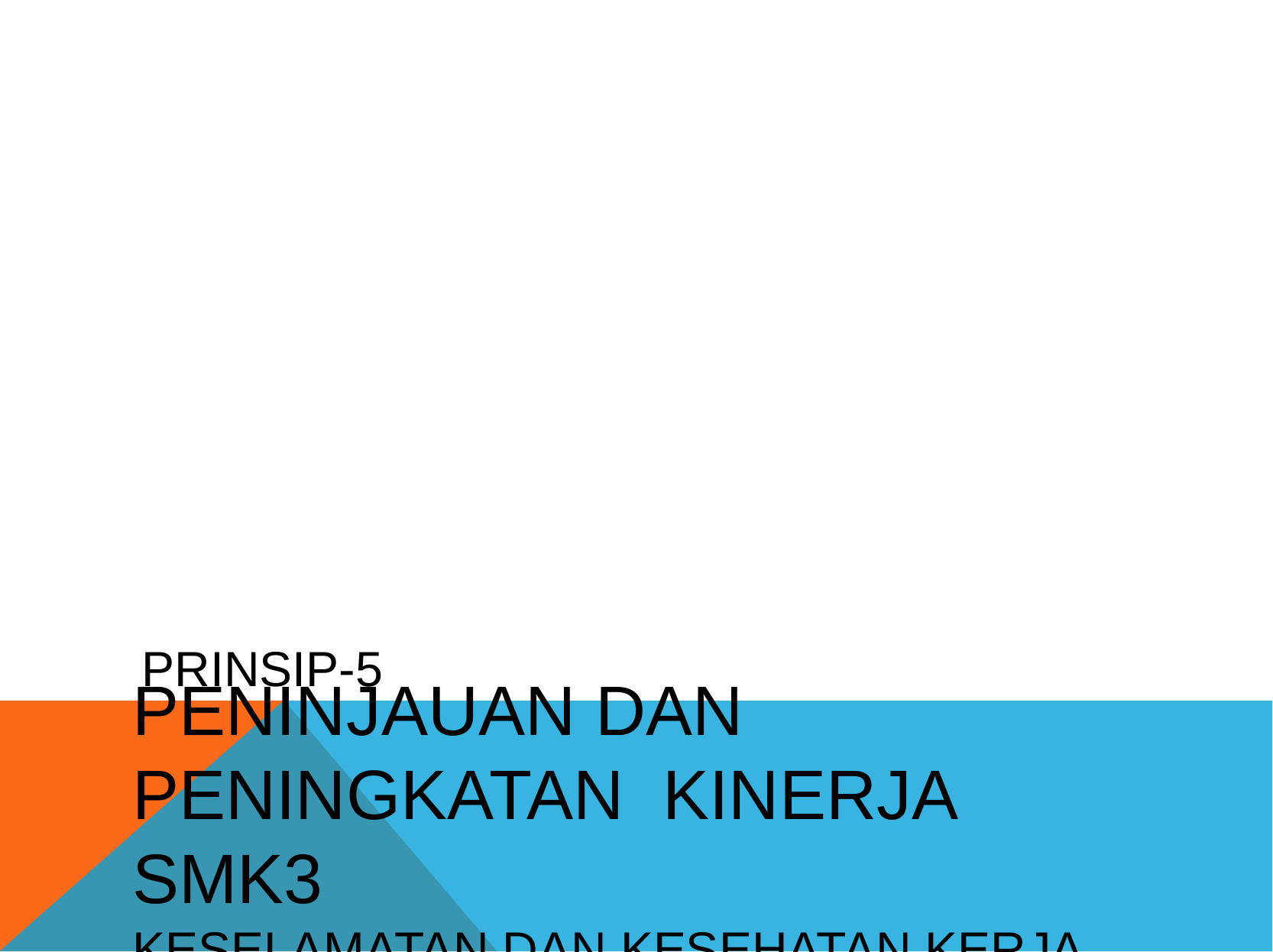

# PRINSIP-5

PENINJAUAN DAN PENINGKATAN  KINERJA SMK3
KESELAMATAN DAN KESEHATAN KERJA